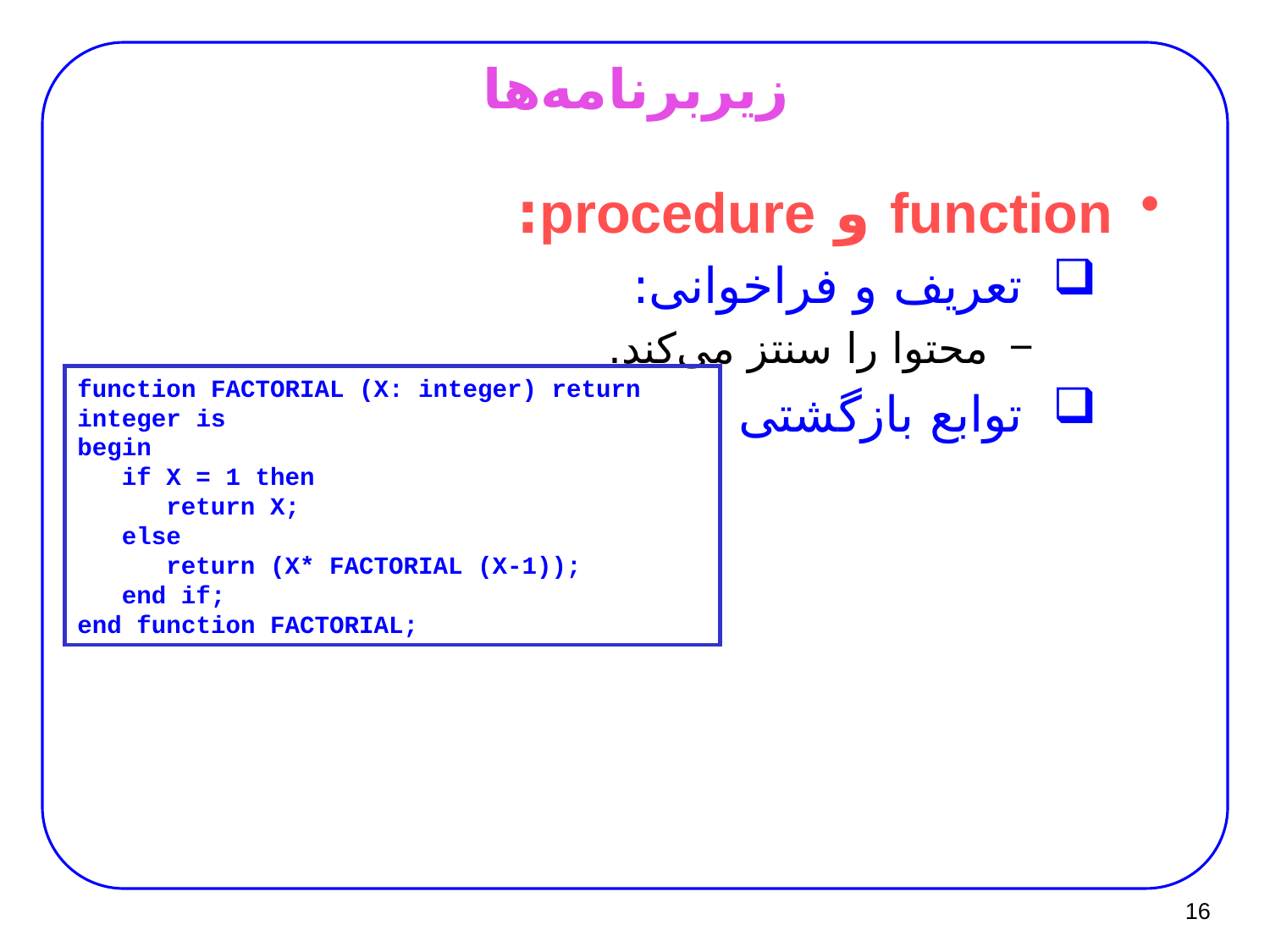

# زیربرنامه‌ها
function و procedure:
تعریف و فراخوانی:
 محتوا را سنتز می‌کند.
توابع بازگشتی

function FACTORIAL (X: integer) return integer is
begin
   if X = 1 then
      return X;
   else
      return (X* FACTORIAL (X-1));
   end if;
end function FACTORIAL;
16